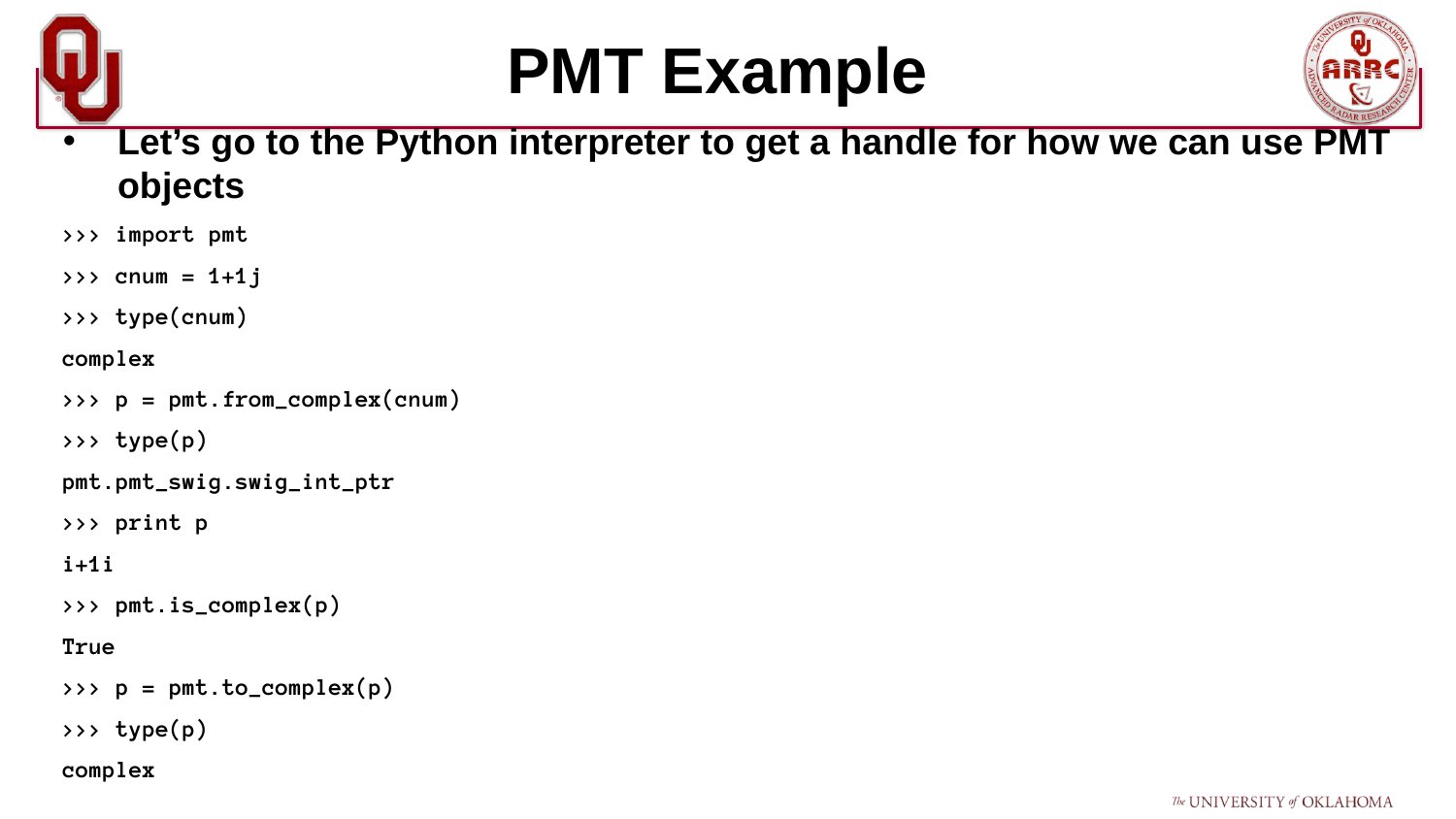

# PMT Example
Let’s go to the Python interpreter to get a handle for how we can use PMT objects
>>> import pmt
>>> cnum = 1+1j
>>> type(cnum)
complex
>>> p = pmt.from_complex(cnum)
>>> type(p)
pmt.pmt_swig.swig_int_ptr
>>> print p
i+1i
>>> pmt.is_complex(p)
True
>>> p = pmt.to_complex(p)
>>> type(p)
complex